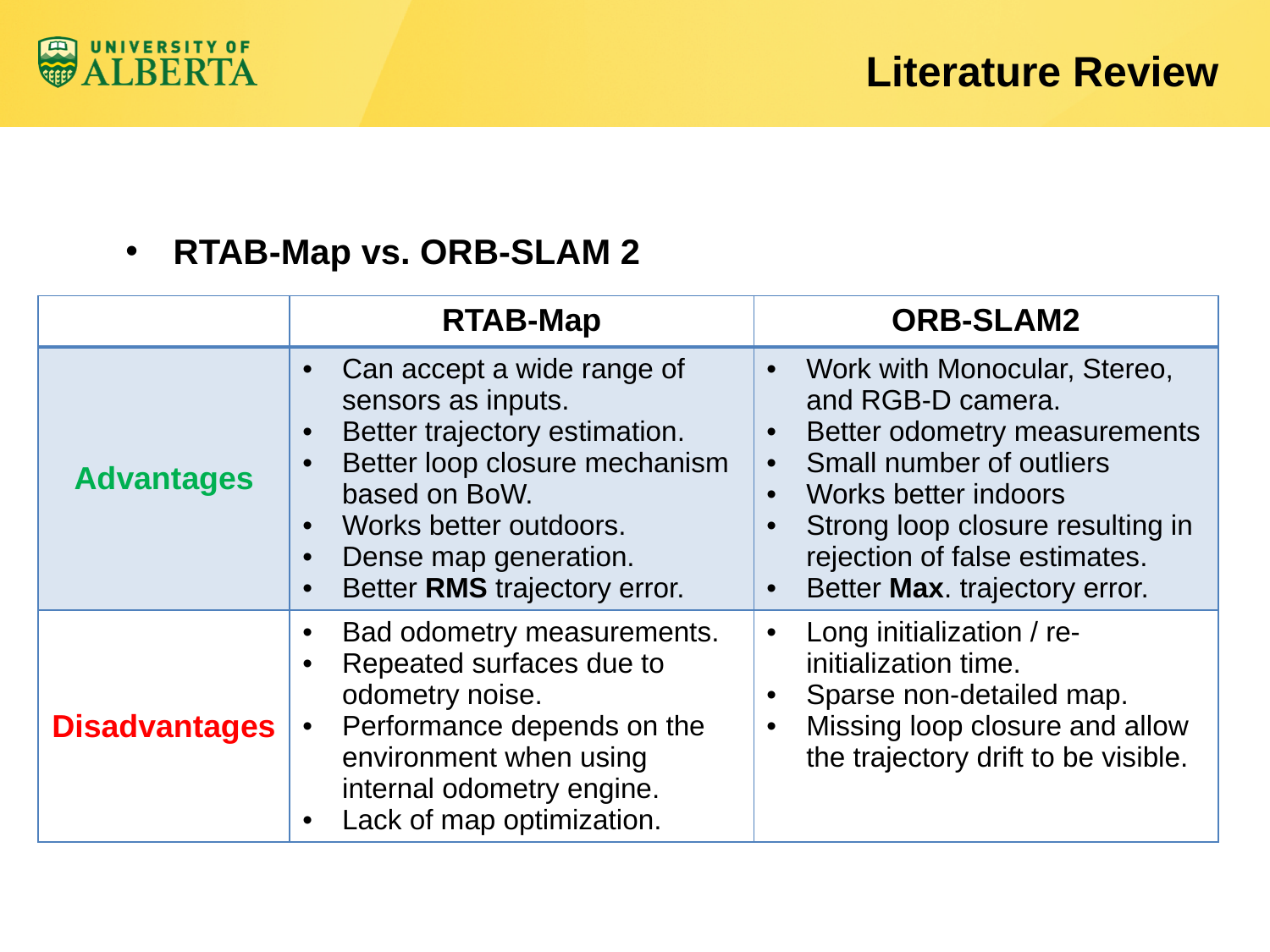

# Literature Review
RTAB-Map vs. ORB-SLAM 2
|  | RTAB-Map | ORB-SLAM2 |
| --- | --- | --- |
| Advantages | Can accept a wide range of sensors as inputs. Better trajectory estimation. Better loop closure mechanism based on BoW. Works better outdoors. Dense map generation. Better RMS trajectory error. | Work with Monocular, Stereo, and RGB-D camera. Better odometry measurements Small number of outliers Works better indoors Strong loop closure resulting in rejection of false estimates. Better Max. trajectory error. |
| Disadvantages | Bad odometry measurements. Repeated surfaces due to odometry noise. Performance depends on the environment when using internal odometry engine. Lack of map optimization. | Long initialization / re-initialization time. Sparse non-detailed map. Missing loop closure and allow the trajectory drift to be visible. |